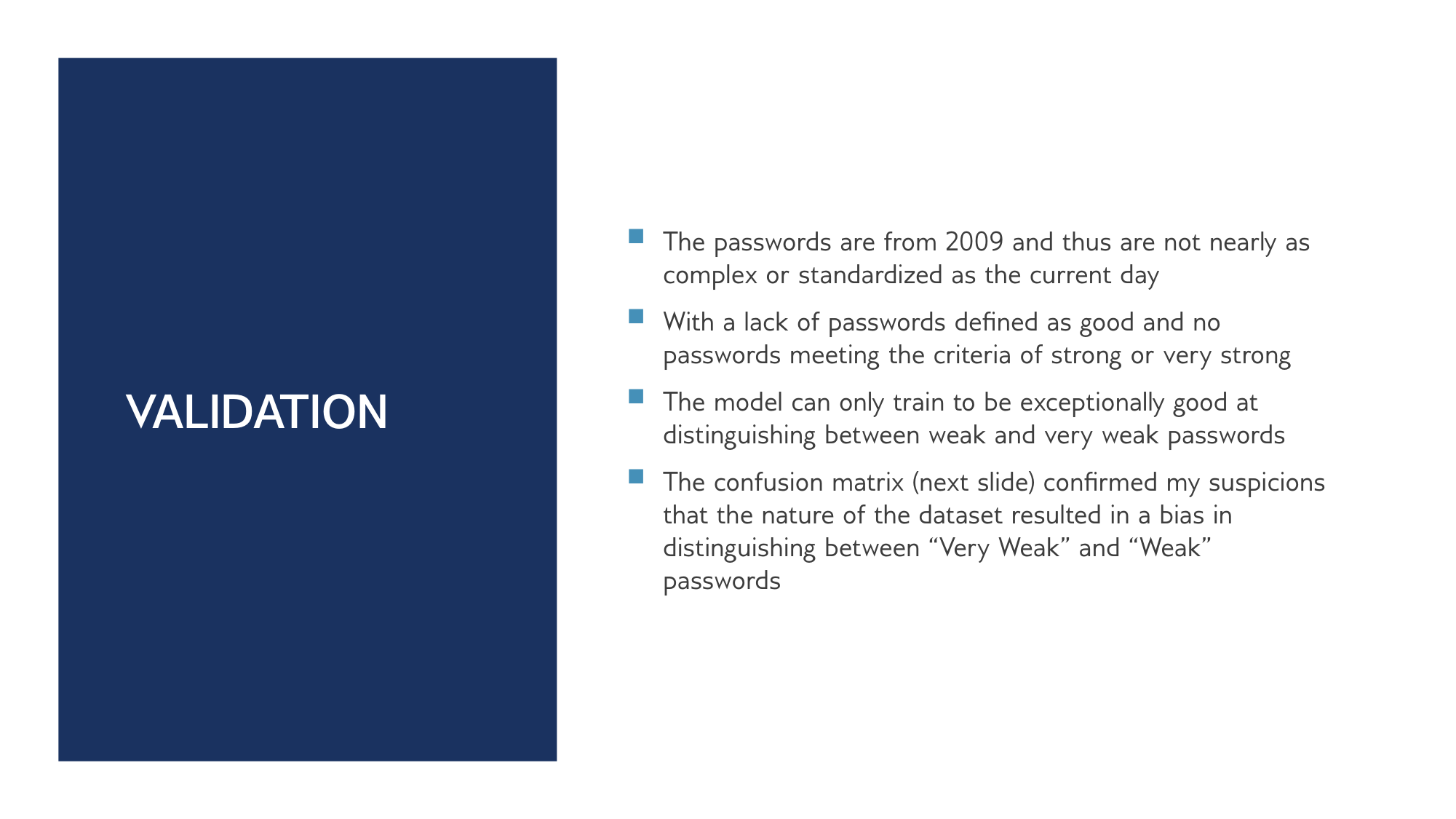

# Validation
The passwords are from 2009 and thus are not nearly as complex or standardized as the current day
With a lack of passwords defined as good and no passwords meeting the criteria of strong or very strong
The model can only train to be exceptionally good at distinguishing between weak and very weak passwords
The confusion matrix (next slide) confirmed my suspicions that the nature of the dataset resulted in a bias in distinguishing between “Very Weak” and “Weak” passwords